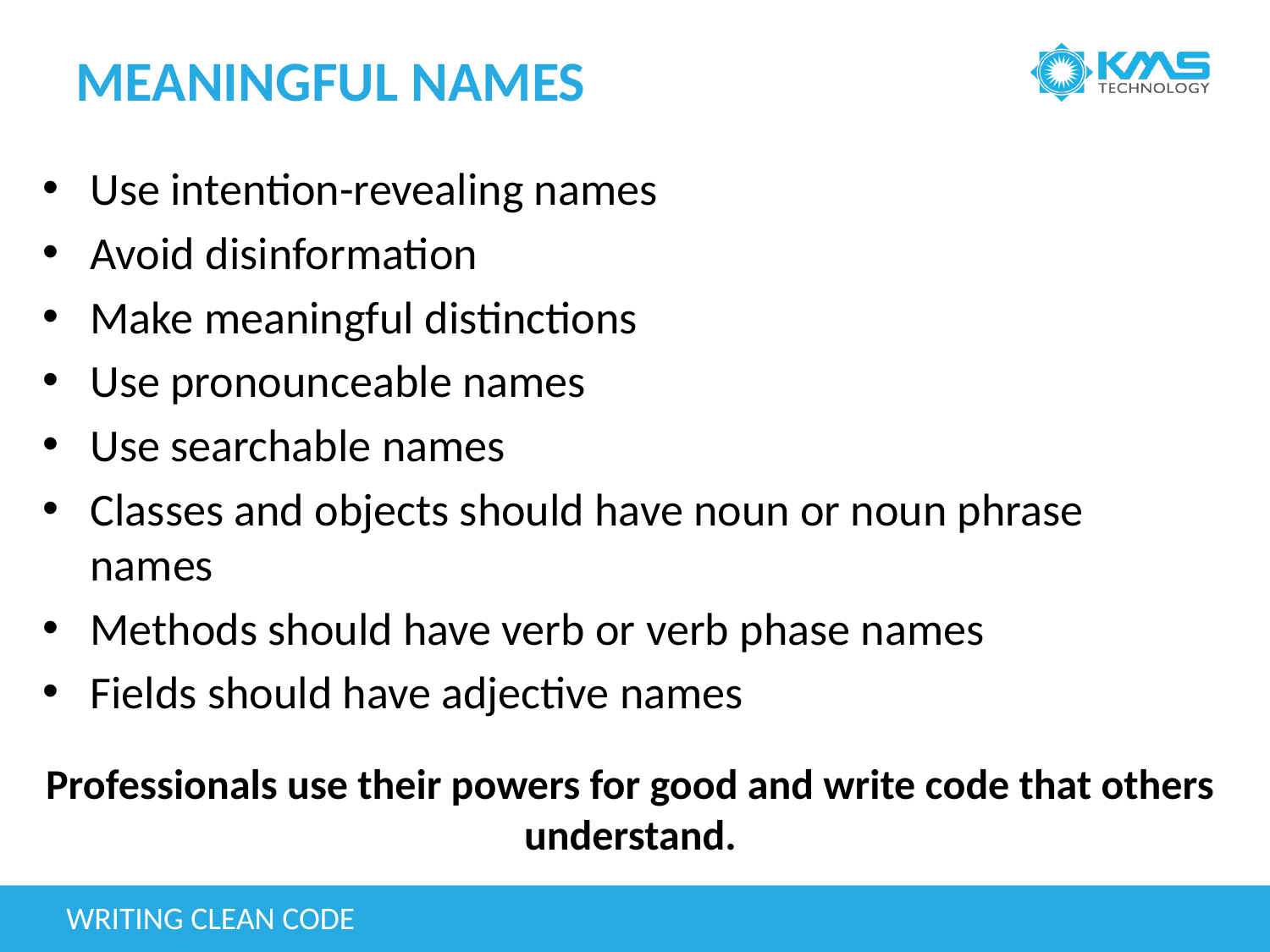

# Meaningful Names
Use intention-revealing names
Avoid disinformation
Make meaningful distinctions
Use pronounceable names
Use searchable names
Classes and objects should have noun or noun phrase names
Methods should have verb or verb phase names
Fields should have adjective names

Professionals use their powers for good and write code that others understand.
Writing Clean Code